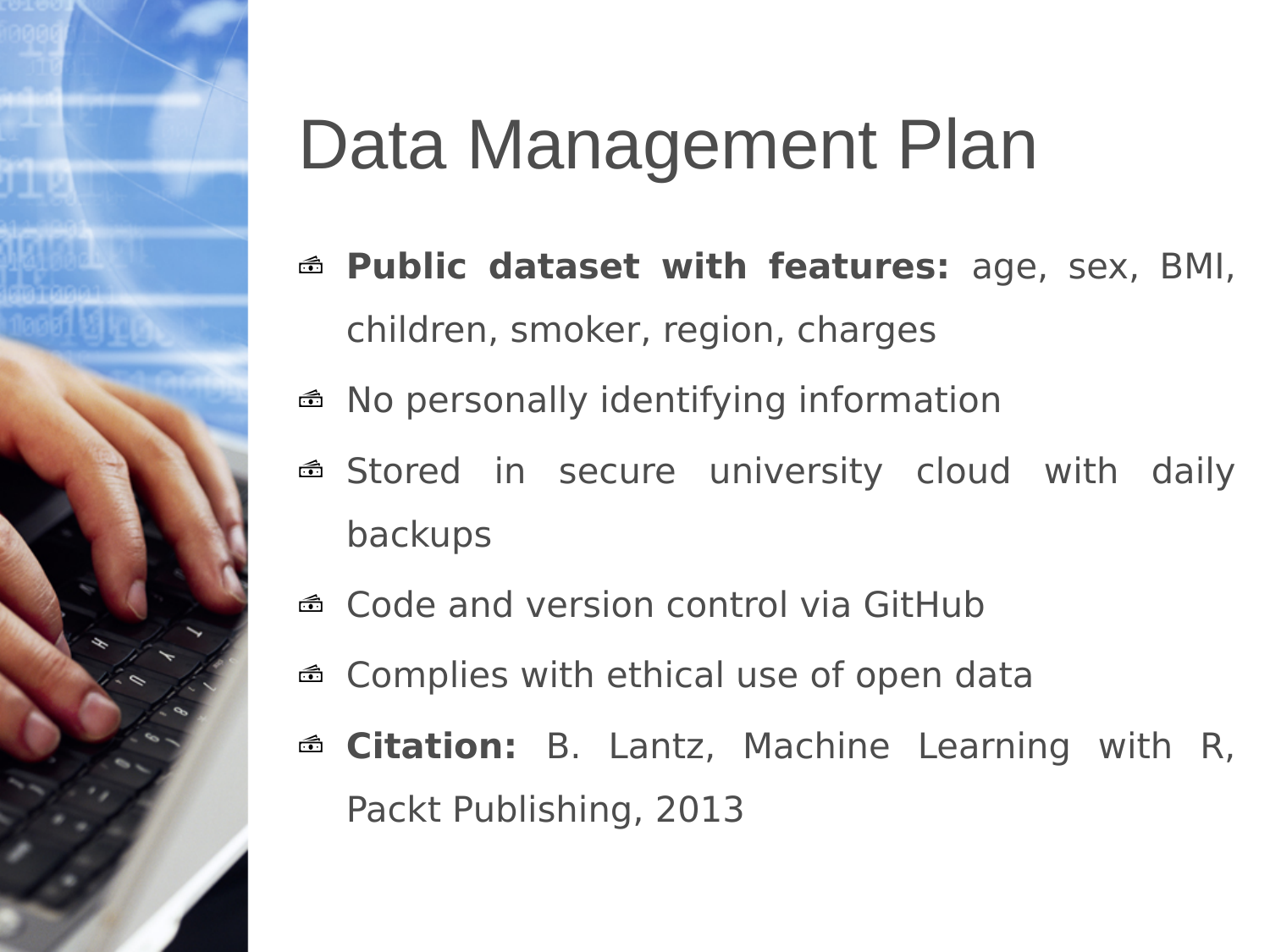

# Data Management Plan
Public dataset with features: age, sex, BMI, children, smoker, region, charges
No personally identifying information
Stored in secure university cloud with daily backups
Code and version control via GitHub
Complies with ethical use of open data
Citation: B. Lantz, Machine Learning with R, Packt Publishing, 2013